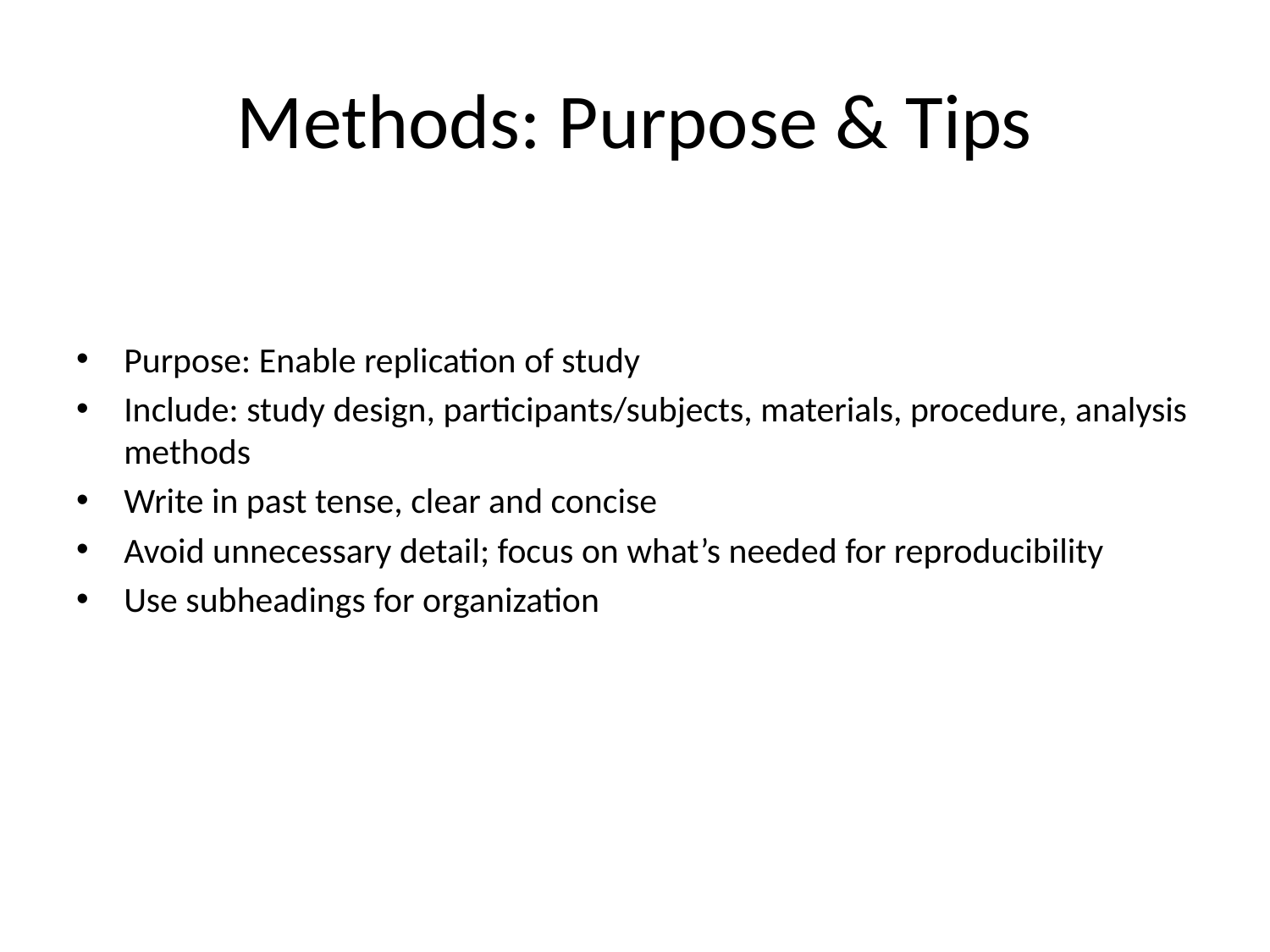

# Methods: Purpose & Tips

Purpose: Enable replication of study
Include: study design, participants/subjects, materials, procedure, analysis methods
Write in past tense, clear and concise
Avoid unnecessary detail; focus on what’s needed for reproducibility
Use subheadings for organization